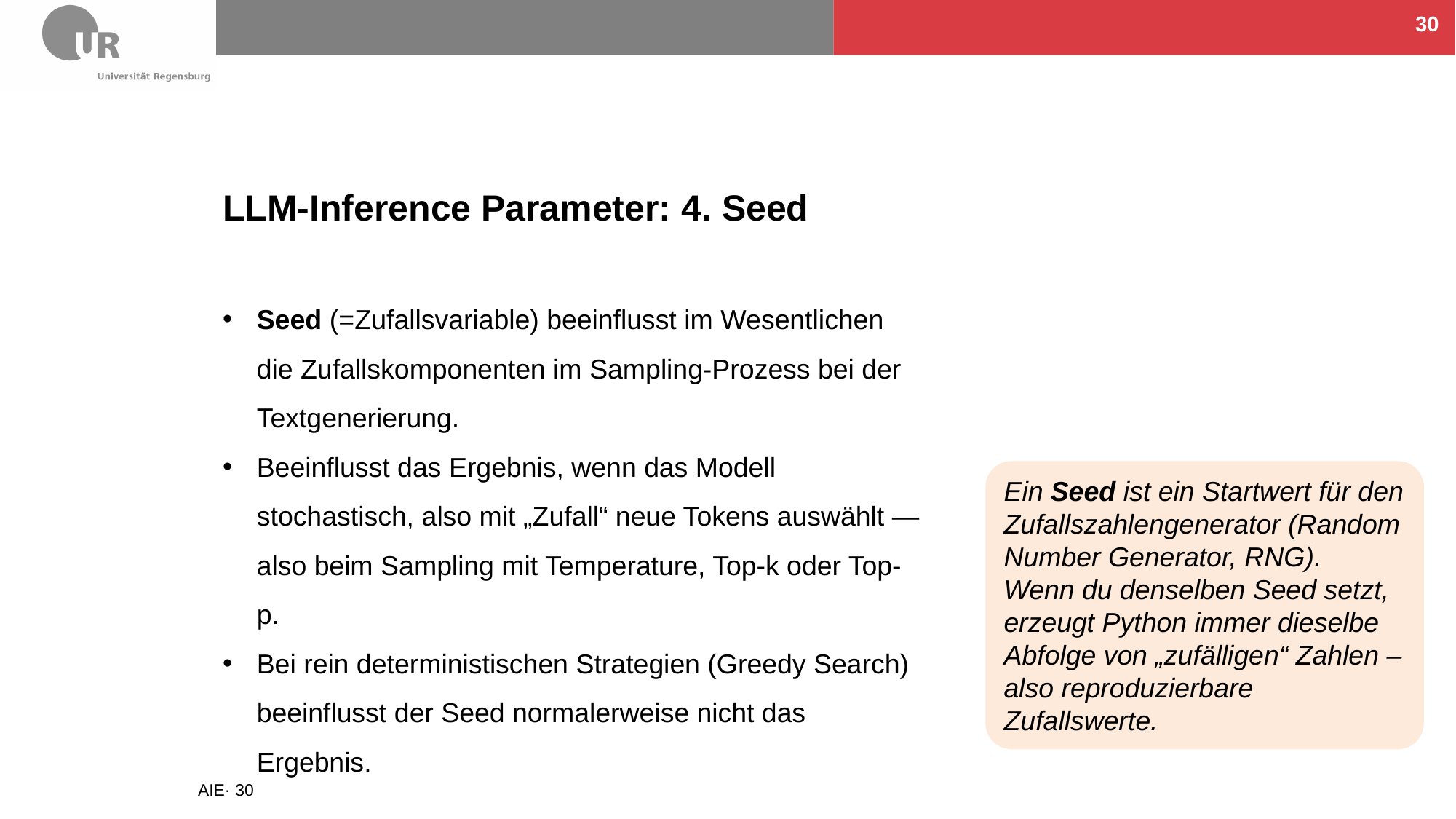

30
# LLM-Inference Parameter: 4. Seed
Seed (=Zufallsvariable) beeinflusst im Wesentlichen die Zufallskomponenten im Sampling-Prozess bei der Textgenerierung.
Beeinflusst das Ergebnis, wenn das Modell stochastisch, also mit „Zufall“ neue Tokens auswählt — also beim Sampling mit Temperature, Top-k oder Top-p.
Bei rein deterministischen Strategien (Greedy Search) beeinflusst der Seed normalerweise nicht das Ergebnis.

Ein Seed ist ein Startwert für den Zufallszahlengenerator (Random Number Generator, RNG).
Wenn du denselben Seed setzt, erzeugt Python immer dieselbe Abfolge von „zufälligen“ Zahlen – also reproduzierbare Zufallswerte.